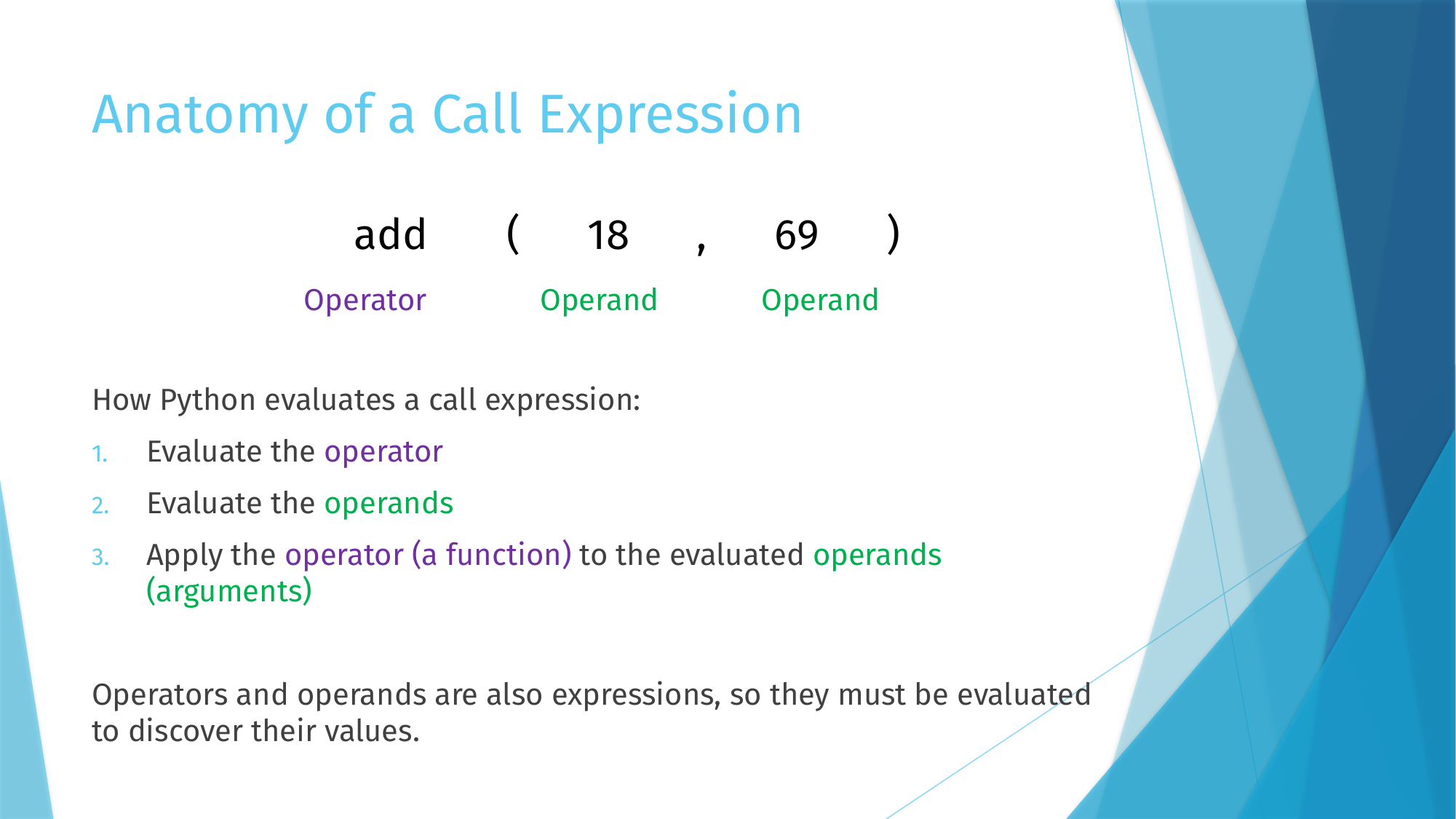

# Anatomy of a Call Expression
      add       (      18      ,      69      )
Operator
Operand
Operand
How Python evaluates a call expression:
Evaluate the operator
Evaluate the operands
Apply the operator (a function) to the evaluated operands (arguments)

Operators and operands are also expressions, so they must be evaluated to discover their values.